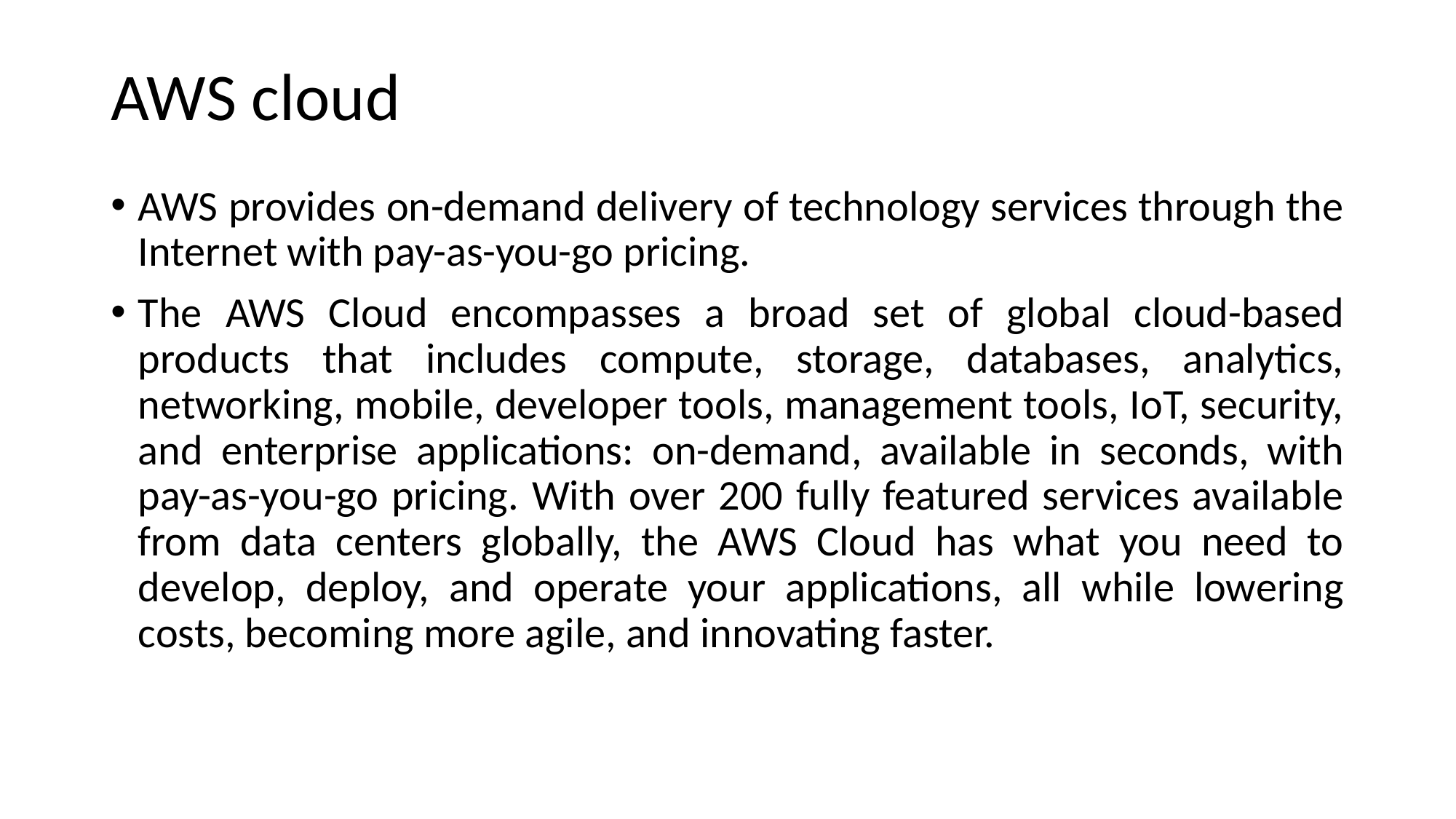

# AWS cloud
AWS provides on-demand delivery of technology services through the Internet with pay-as-you-go pricing.
The AWS Cloud encompasses a broad set of global cloud-based products that includes compute, storage, databases, analytics, networking, mobile, developer tools, management tools, IoT, security, and enterprise applications: on-demand, available in seconds, with pay-as-you-go pricing. With over 200 fully featured services available from data centers globally, the AWS Cloud has what you need to develop, deploy, and operate your applications, all while lowering costs, becoming more agile, and innovating faster.